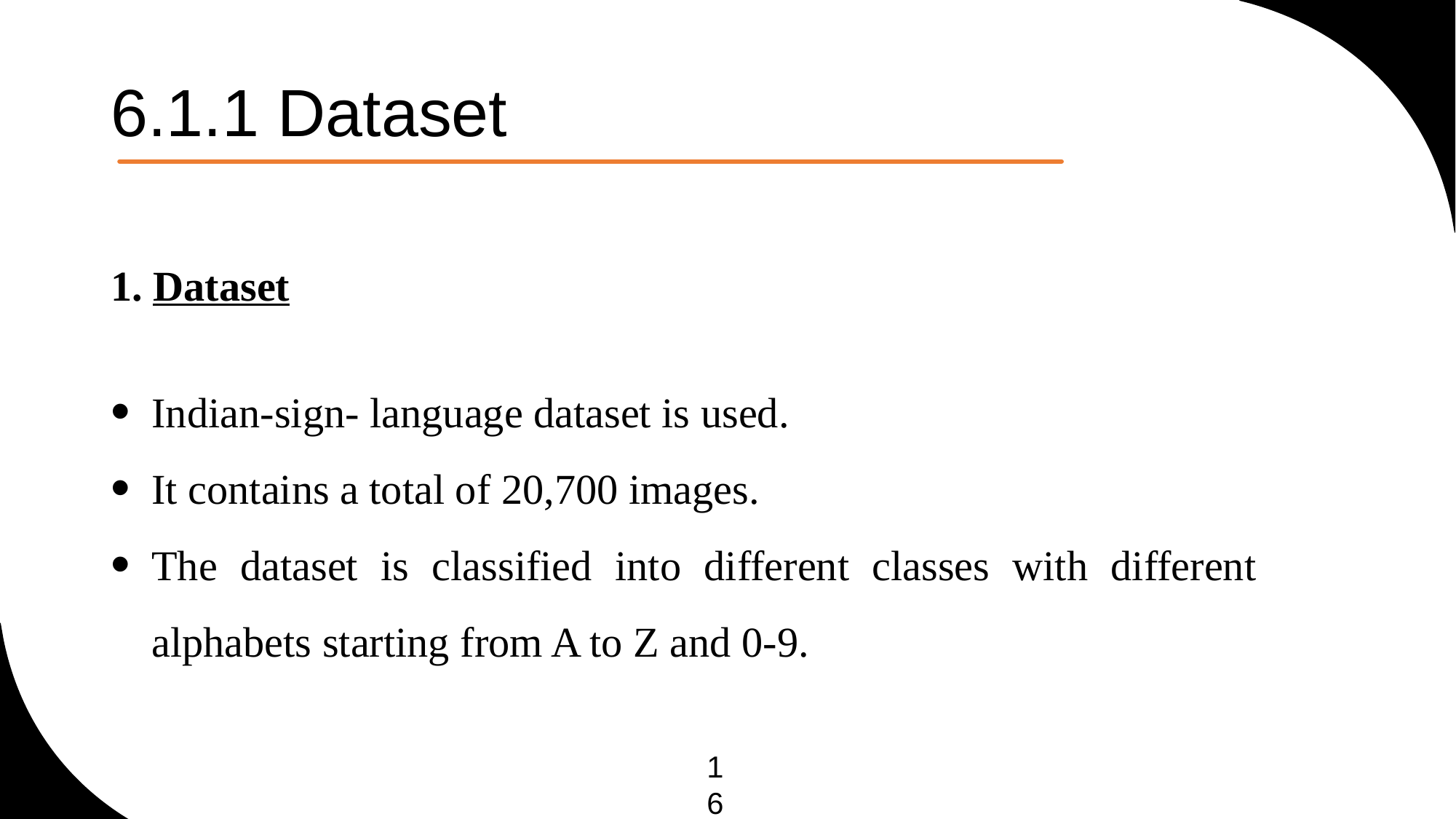

# 6.1.1 Dataset

1. Dataset

Indian-sign- language dataset is used.
It contains a total of 20,700 images.
The dataset is classified into different classes with different alphabets starting from A to Z and 0-9.
16